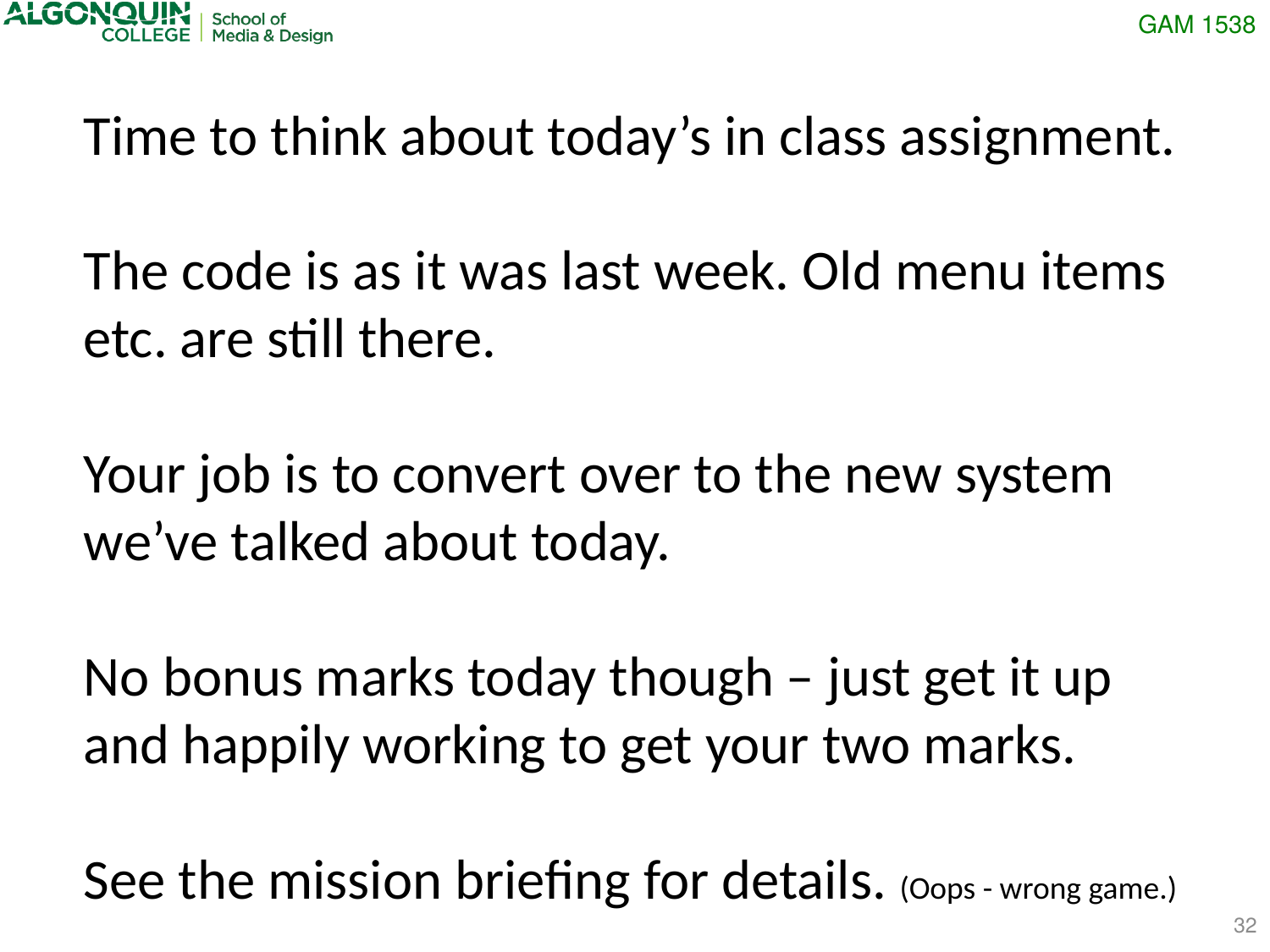

Time to think about today’s in class assignment.

The code is as it was last week. Old menu items etc. are still there.

Your job is to convert over to the new system we’ve talked about today.

No bonus marks today though – just get it up and happily working to get your two marks.

See the mission briefing for details. (Oops - wrong game.)
32